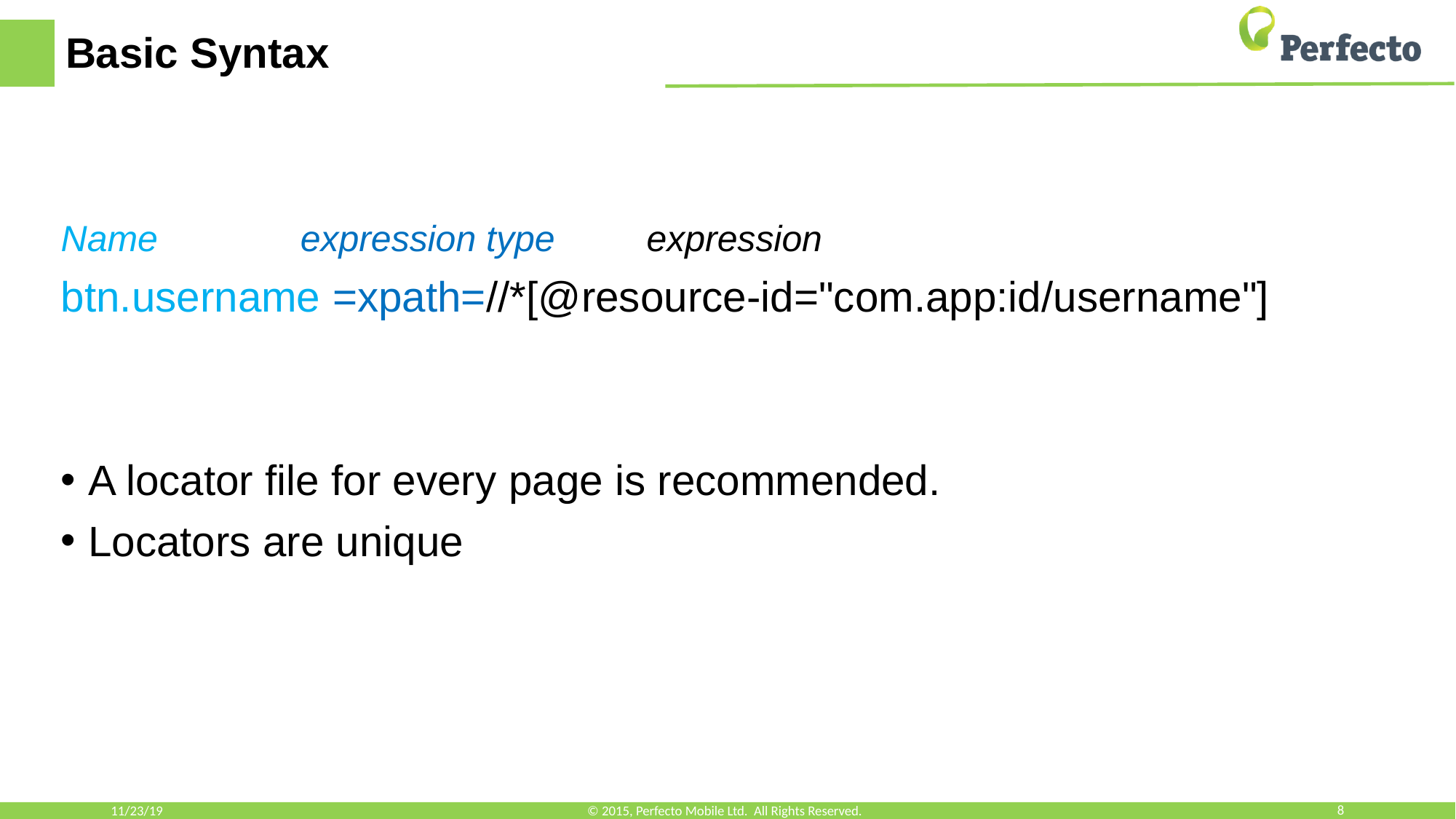

# Basic Syntax

Name              expression type         expression
btn.username =xpath=//*[@resource-id="com.app:id/username"]

A locator file for every page is recommended.
Locators are unique
11/23/19
© 2015, Perfecto Mobile Ltd.  All Rights Reserved.
8